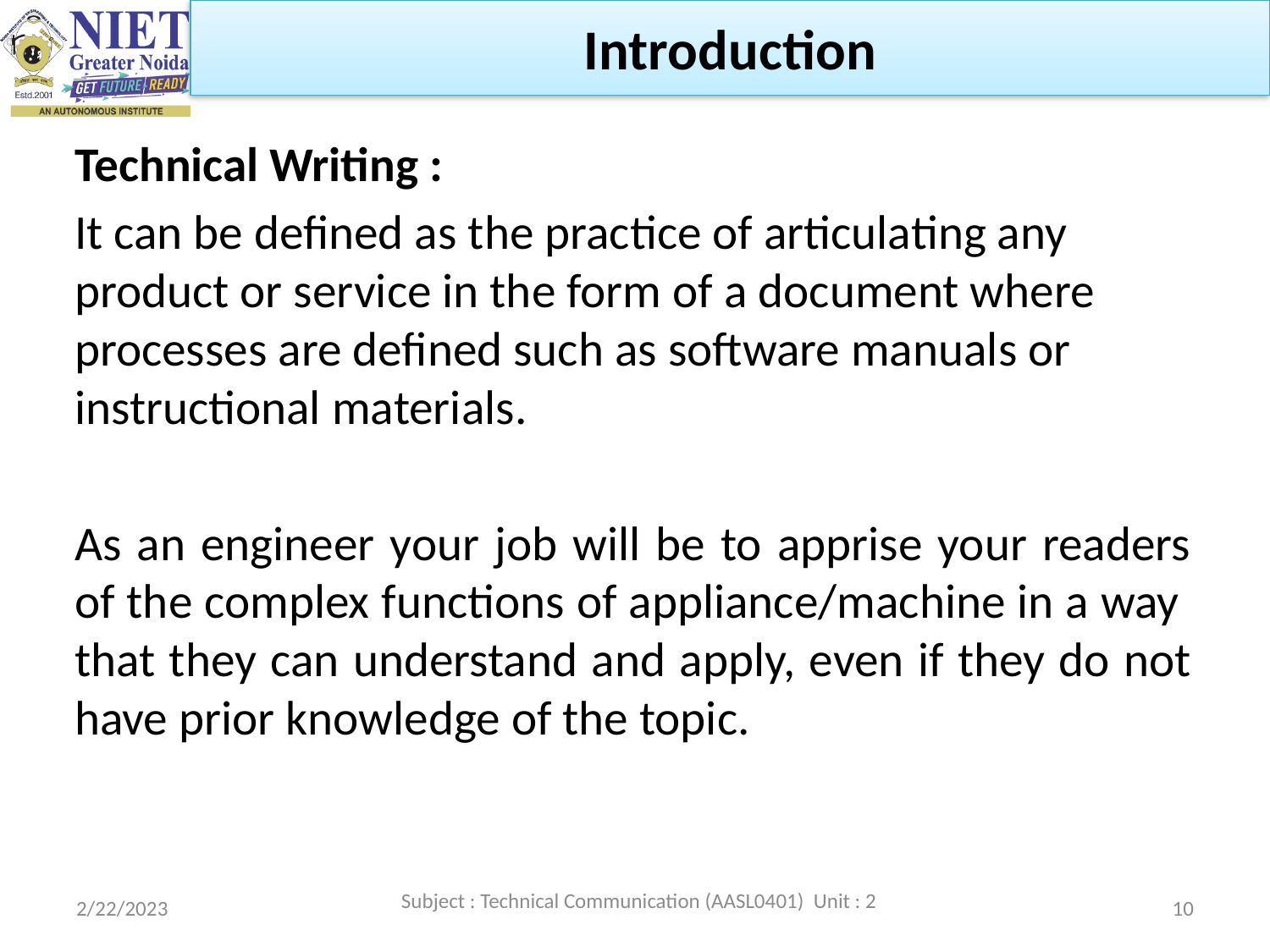

Introduction
Technical Writing :
It can be defined as the practice of articulating any product or service in the form of a document where processes are defined such as software manuals or instructional materials.

As an engineer your job will be to apprise your readers of the complex functions of appliance/machine in a way  that they can understand and apply, even if they do not have prior knowledge of the topic.

Subject : Technical Communication (AASL0401)  Unit : 2
2/22/2023
10